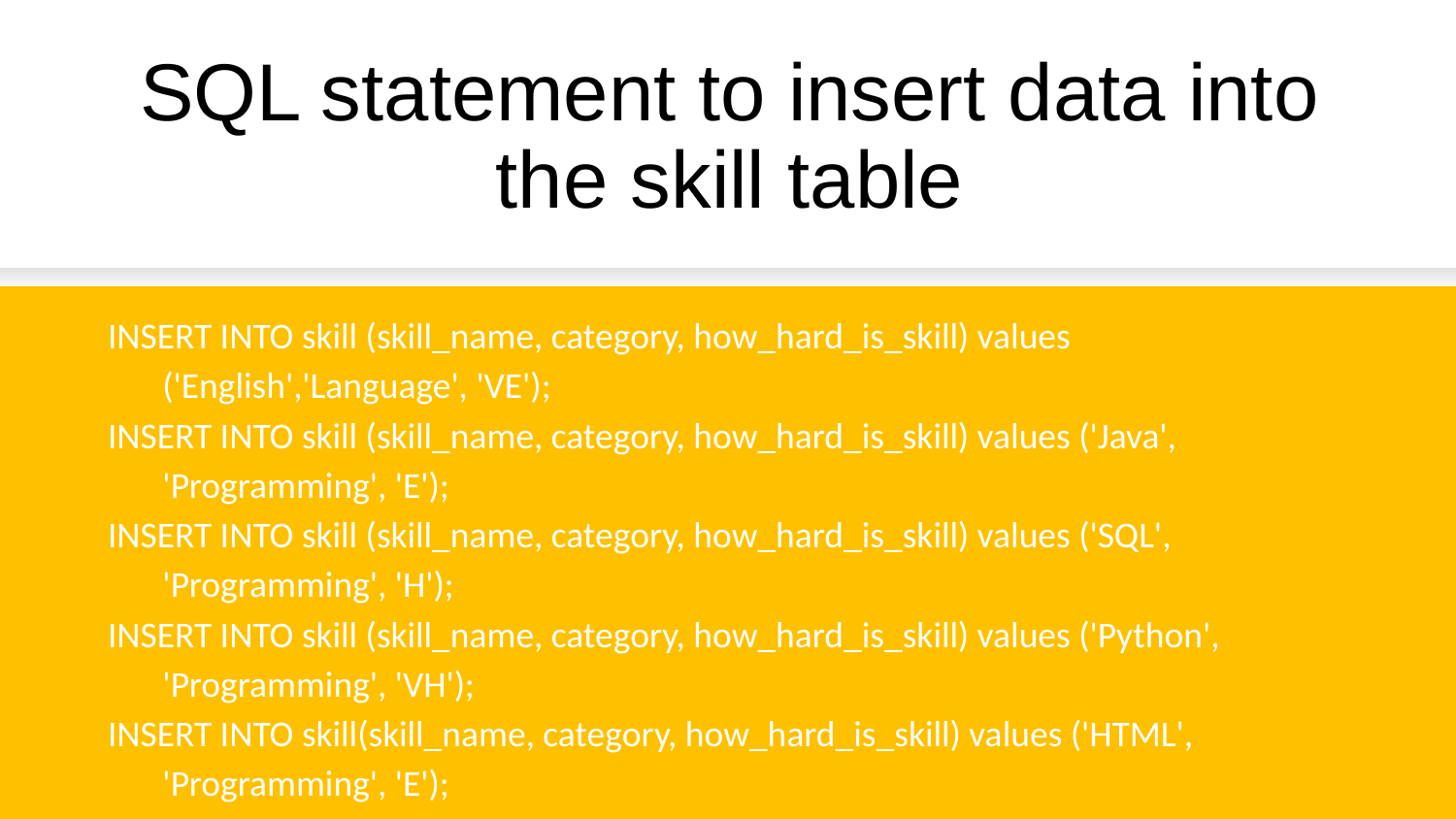

# SQL statement to insert data into the skill table
INSERT INTO skill (skill_name, category, how_hard_is_skill) values ('English','Language', 'VE');​
INSERT INTO skill (skill_name, category, how_hard_is_skill) values ('Java', 'Programming', 'E');
INSERT INTO skill (skill_name, category, how_hard_is_skill) values ('SQL', 'Programming', 'H');
INSERT INTO skill (skill_name, category, how_hard_is_skill) values ('Python', 'Programming', 'VH');​
INSERT INTO skill(skill_name, category, how_hard_is_skill) values ('HTML', 'Programming', 'E');